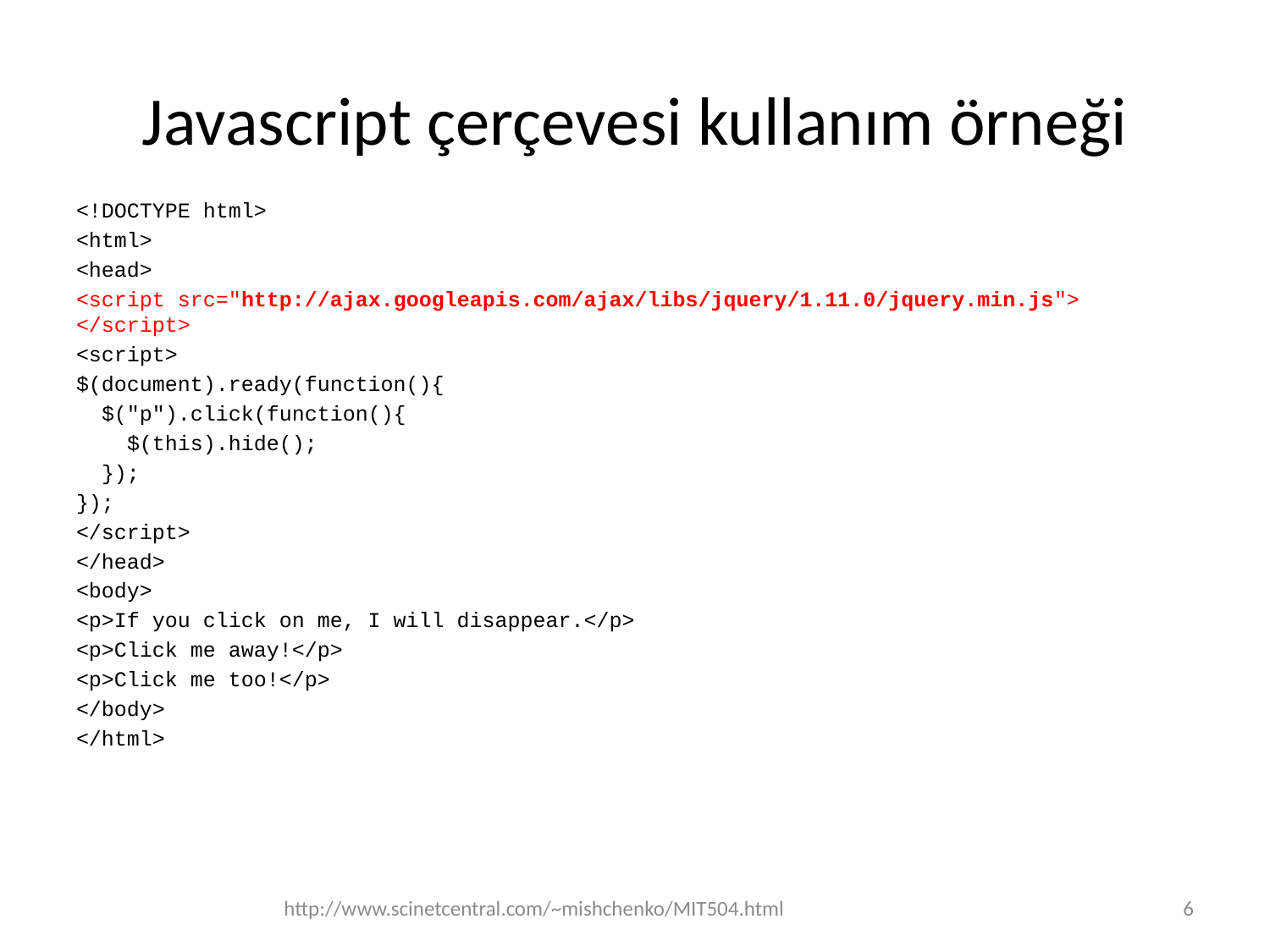

# Javascript çerçevesi kullanım örneği
<!DOCTYPE html>
<html>
<head>
<script src="http://ajax.googleapis.com/ajax/libs/jquery/1.11.0/jquery.min.js"> </script>
<script>
$(document).ready(function(){
  $("p").click(function(){
    $(this).hide();
  });
});
</script>
</head>
<body>
<p>If you click on me, I will disappear.</p>
<p>Click me away!</p>
<p>Click me too!</p>
</body>
</html>
http://www.scinetcentral.com/~mishchenko/MIT504.html
6